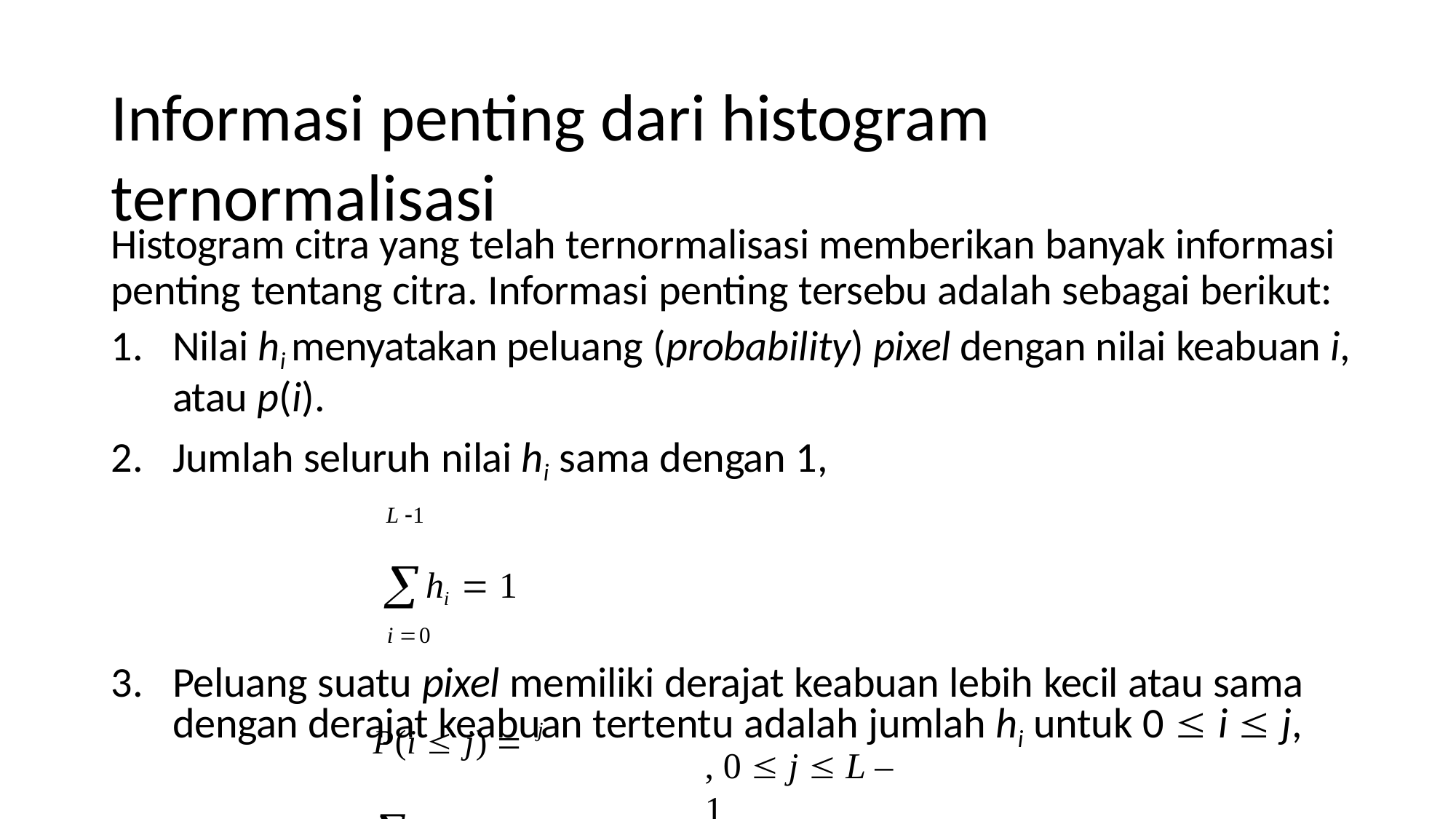

# Informasi penting dari histogram ternormalisasi
Histogram citra yang telah ternormalisasi memberikan banyak informasi  penting tentang citra. Informasi penting tersebu adalah sebagai berikut:
Nilai hi menyatakan peluang (probability) pixel dengan nilai keabuan i,  atau p(i).
Jumlah seluruh nilai hi sama dengan 1,
∑hi  = 1
i =0
Peluang suatu pixel memiliki derajat keabuan lebih kecil atau sama  dengan derajat keabuan tertentu adalah jumlah hi untuk 0 ≤ i ≤ j,
L −1
P(i ≤	j) = ∑hi
i=0
j
, 0 ≤ j ≤ L – 1